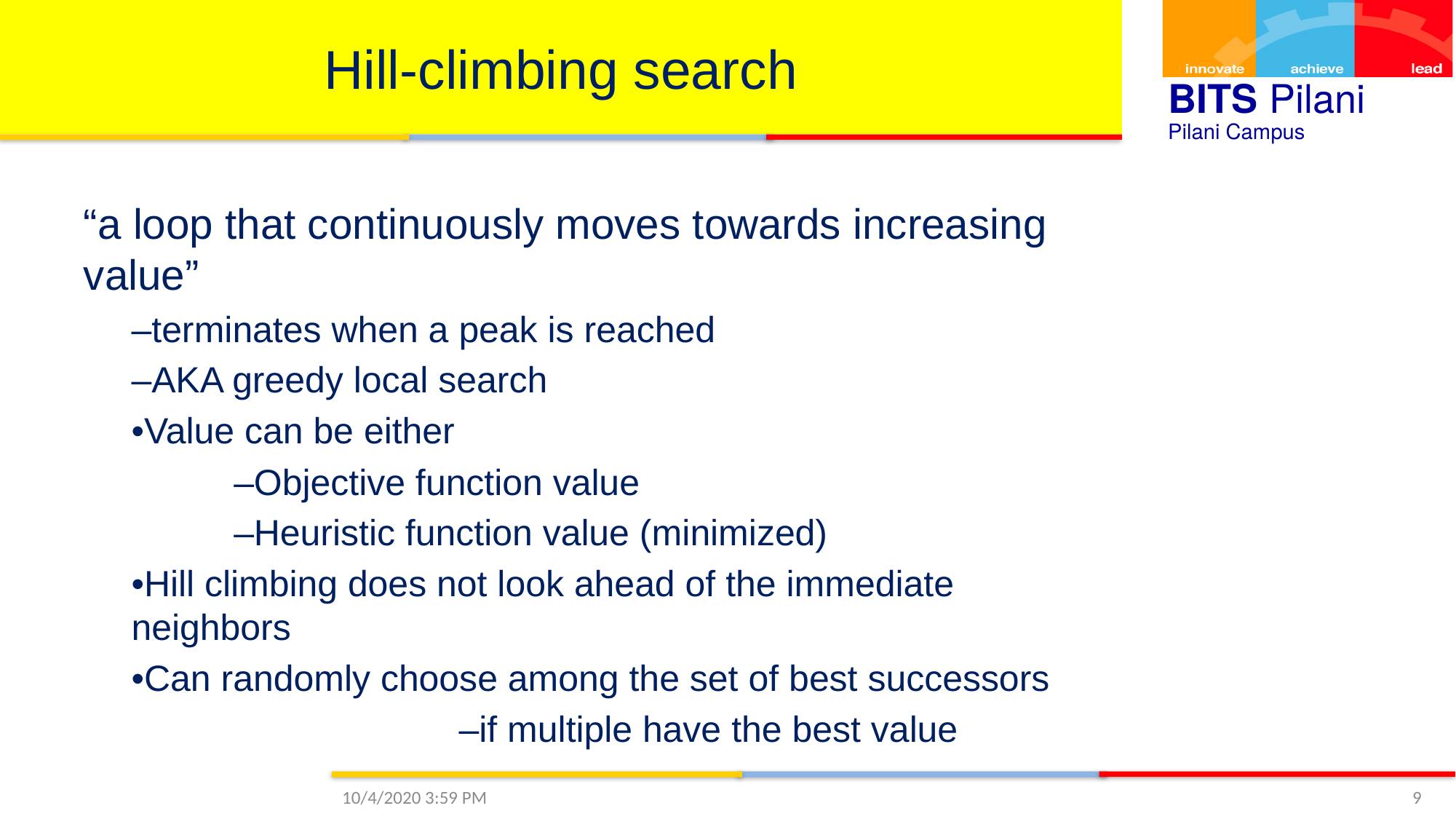

# Hill-climbing search
“a loop that continuously moves towards increasing value”
–terminates when a peak is reached
–AKA greedy local search
•Value can be either
–Objective function value
–Heuristic function value (minimized)
•Hill climbing does not look ahead of the immediate neighbors
•Can randomly choose among the set of best successors
			–if multiple have the best value

10/4/2020 3:59 PM
9